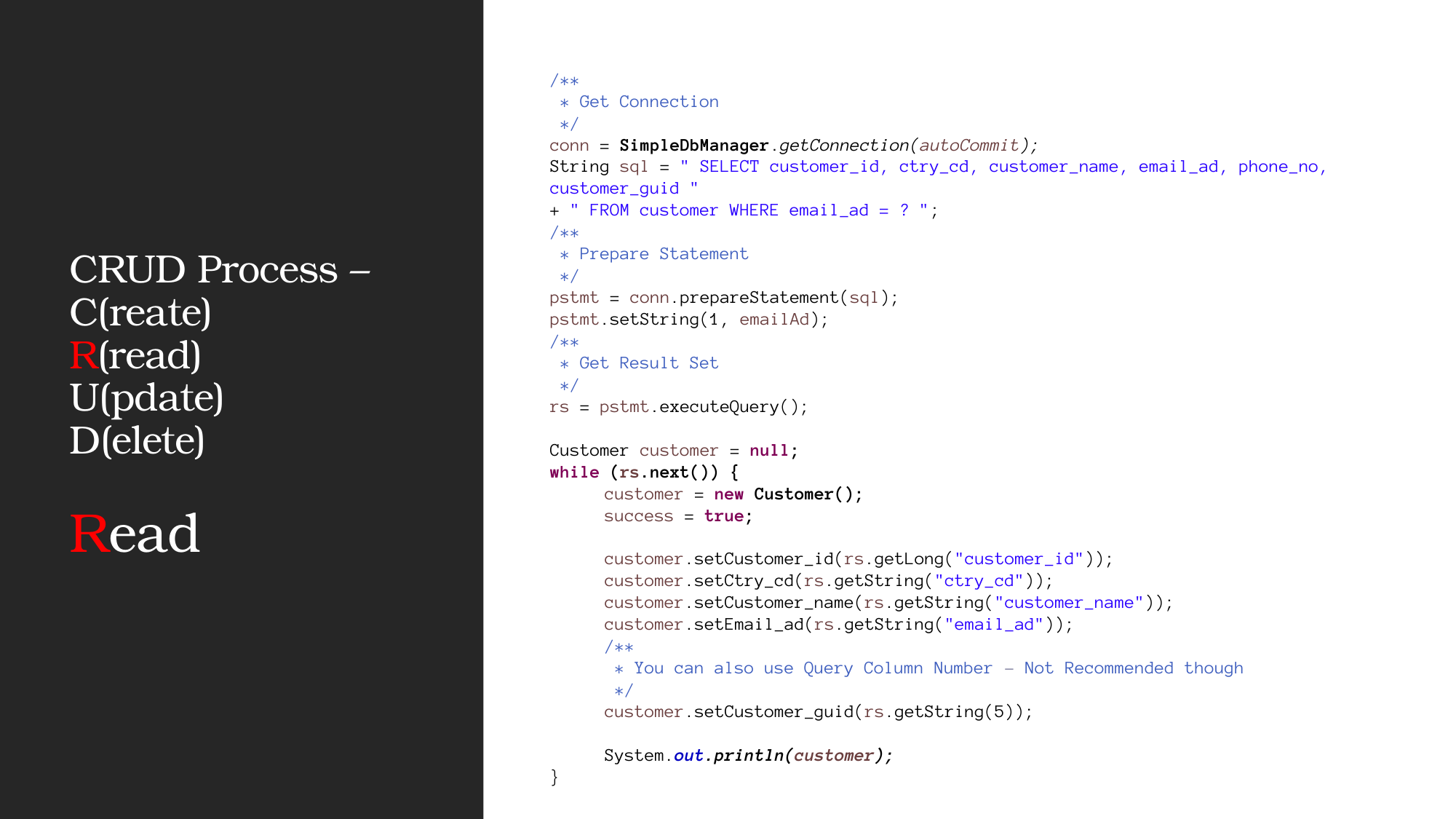

# CRUD Process – C(reate) R(read) U(pdate) D(elete) Read
/**
 * Get Connection
 */
conn = SimpleDbManager.getConnection(autoCommit);
String sql = " SELECT customer_id, ctry_cd, customer_name, email_ad, phone_no, customer_guid "
+ " FROM customer WHERE email_ad = ? ";
/**
 * Prepare Statement
 */
pstmt = conn.prepareStatement(sql);
pstmt.setString(1, emailAd);
/**
 * Get Result Set
 */
rs = pstmt.executeQuery();

Customer customer = null;
while (rs.next()) {
customer = new Customer();
success = true;

customer.setCustomer_id(rs.getLong("customer_id"));
customer.setCtry_cd(rs.getString("ctry_cd"));
customer.setCustomer_name(rs.getString("customer_name"));
customer.setEmail_ad(rs.getString("email_ad"));
/**
 * You can also use Query Column Number - Not Recommended though
 */
customer.setCustomer_guid(rs.getString(5));

System.out.println(customer);
}